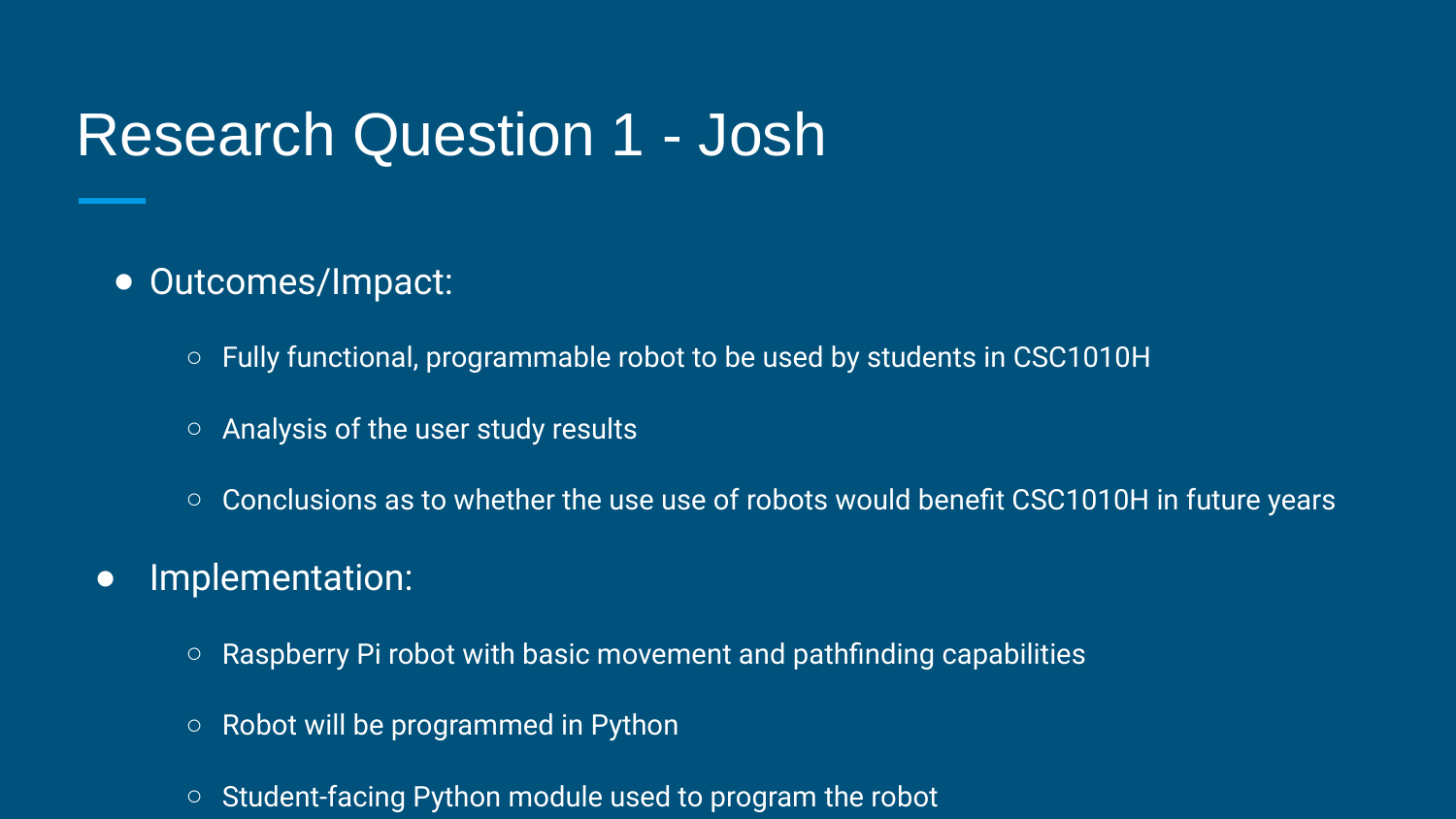

# Research Question 1 - Josh
Outcomes/Impact:
Fully functional, programmable robot to be used by students in CSC1010H
Analysis of the user study results
Conclusions as to whether the use use of robots would benefit CSC1010H in future years
Implementation:
Raspberry Pi robot with basic movement and pathfinding capabilities
Robot will be programmed in Python
Student-facing Python module used to program the robot
Integration with the features module